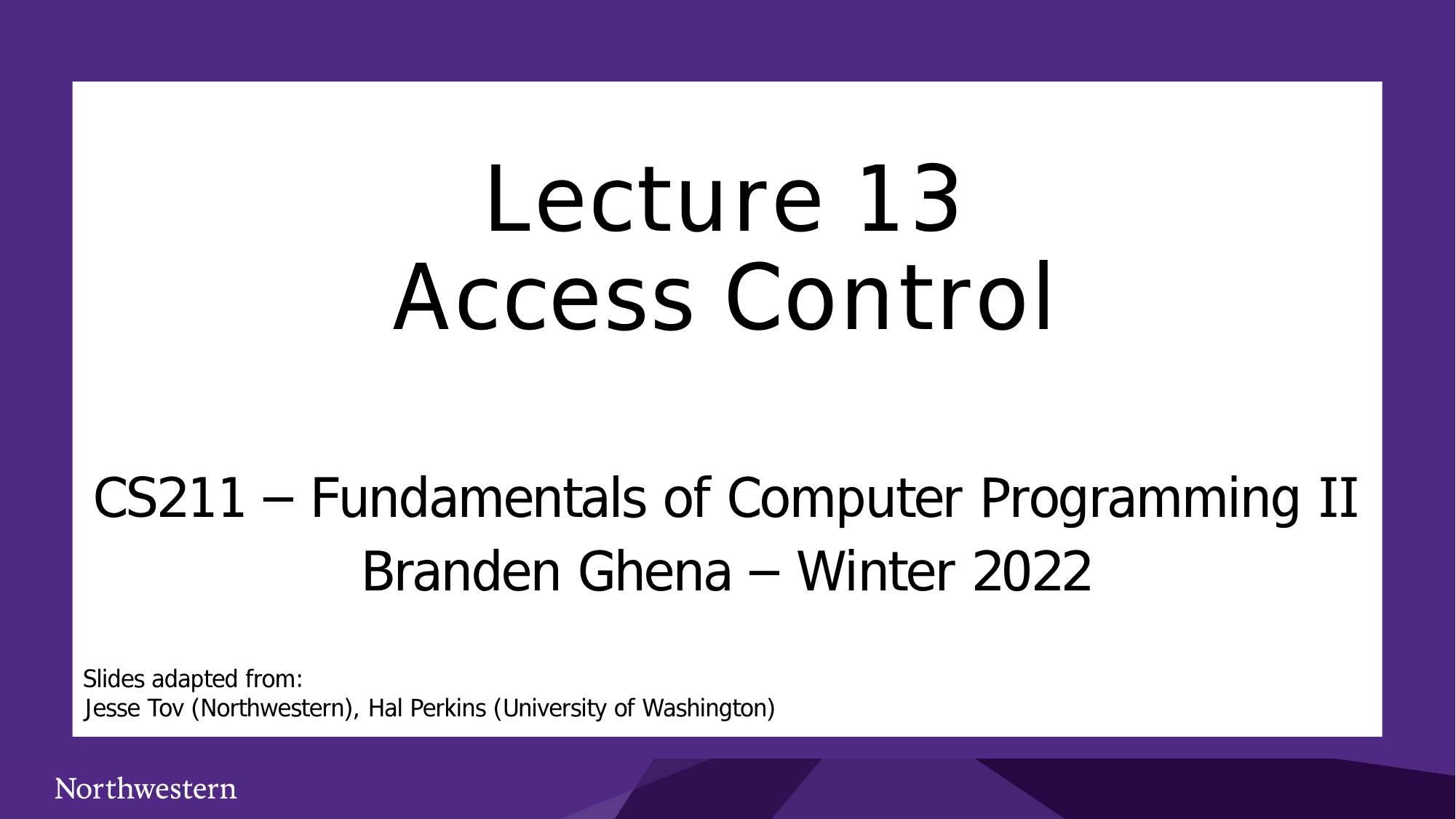

# Lecture 13 Access Control
CS211 – Fundamentals of Computer Programming II
Branden Ghena – Winter 2022
Slides adapted from:
Jesse Tov (Northwestern), Hal Perkins (University of Washington)